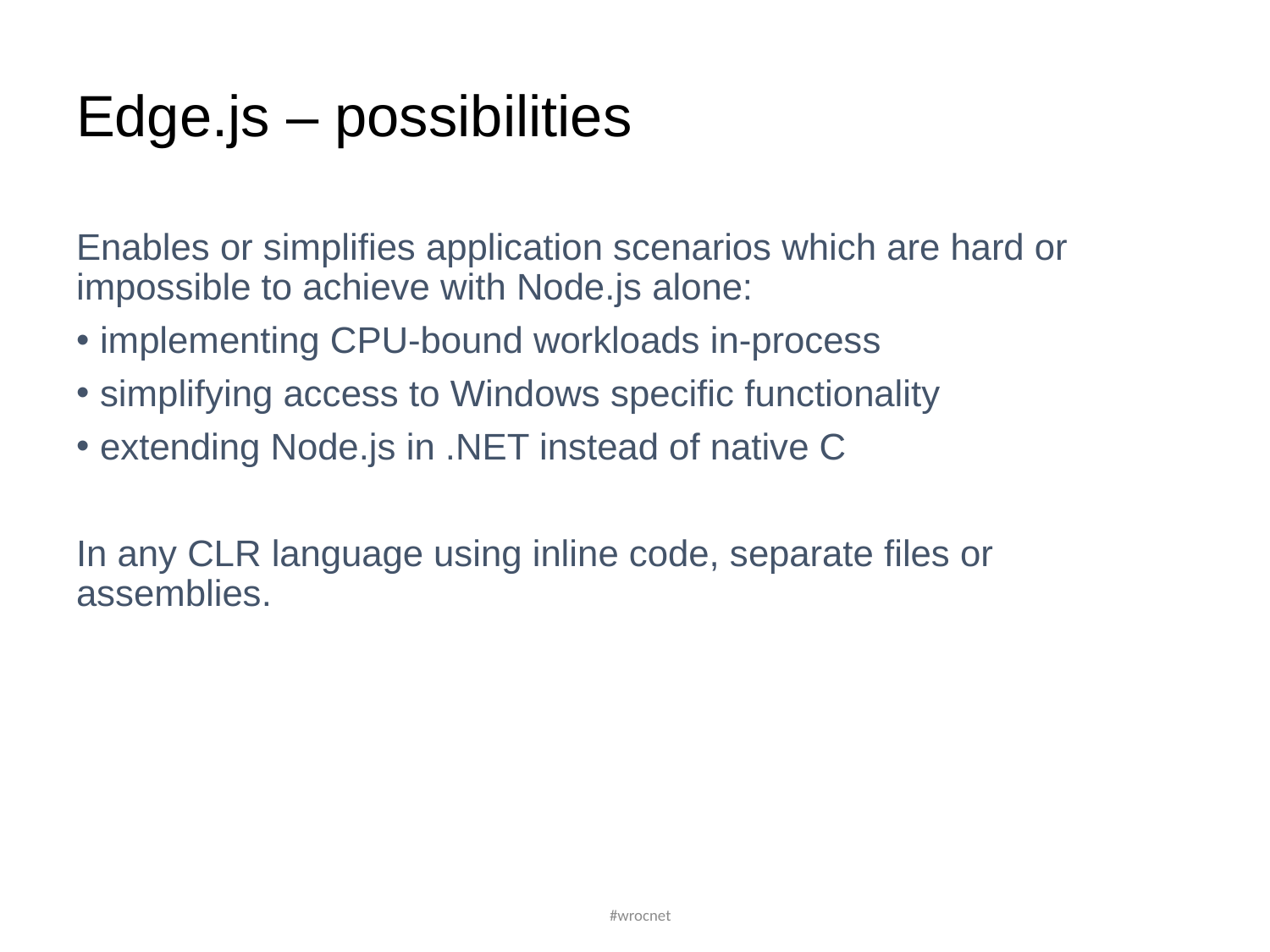

# Edge.js – possibilities
Enables or simplifies application scenarios which are hard or impossible to achieve with Node.js alone:
implementing CPU-bound workloads in-process
simplifying access to Windows specific functionality
extending Node.js in .NET instead of native C

In any CLR language using inline code, separate files or assemblies.
#wrocnet